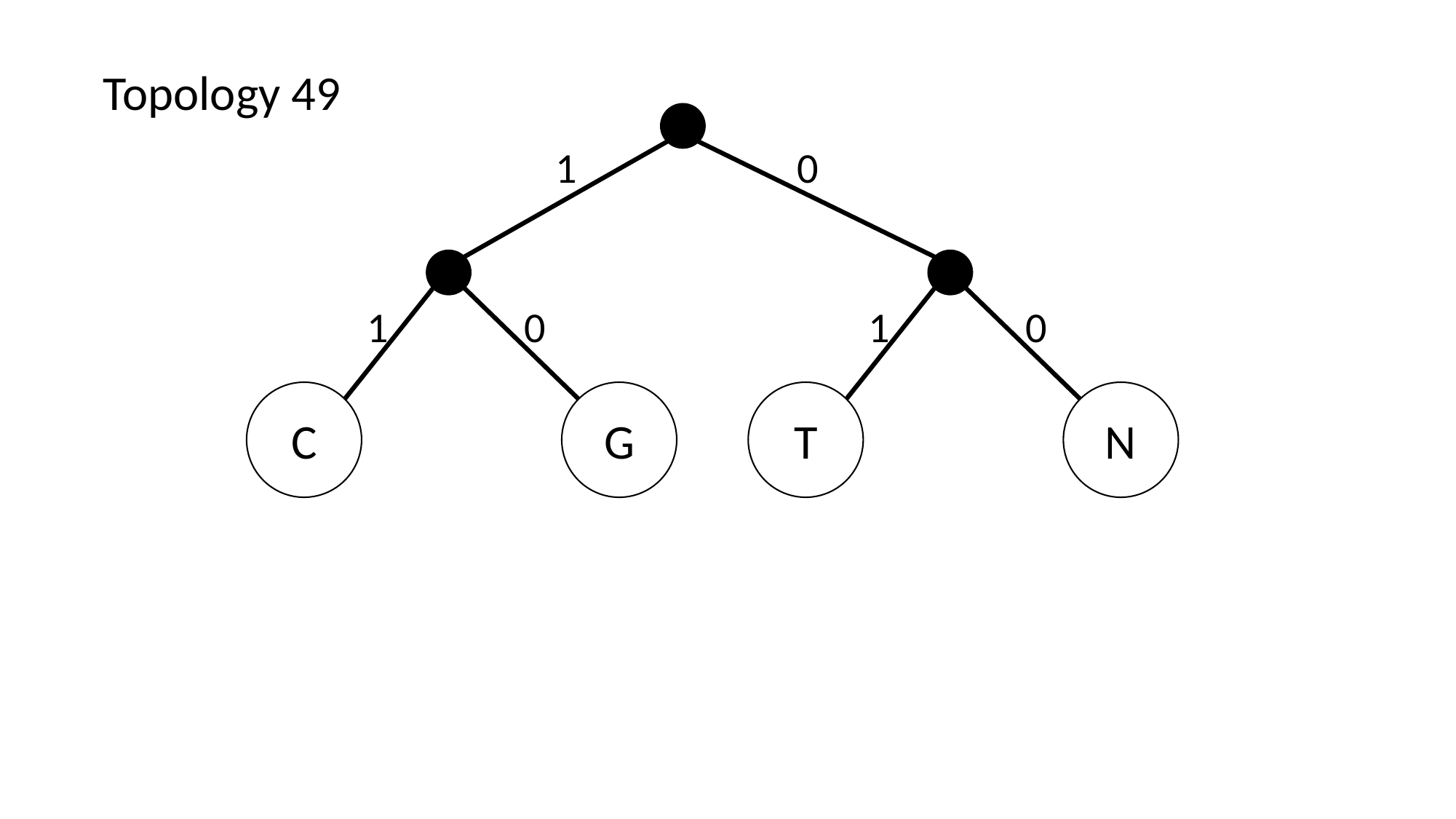

Topology 49

1
0

1
0
1
0
G
C
N
T